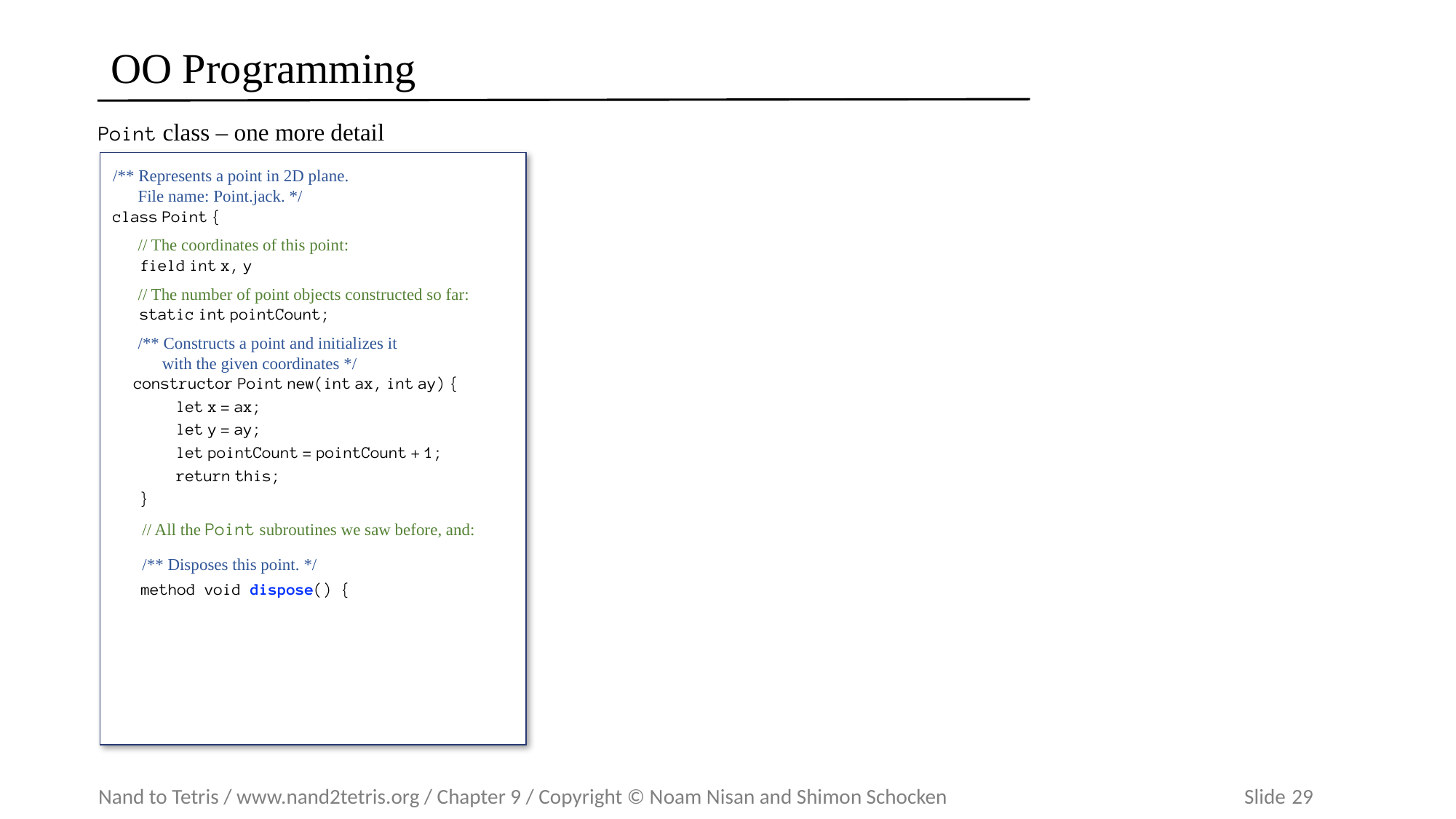

# OO Programming
Point class – one more detail
/** Represents a point in 2D plane.
      File name: Point.jack. */
class Point {
      // The coordinates of this point:
   field int x, y
      // The number of point objects constructed so far:
   static int pointCount;
      /** Constructs a point and initializes it
  with the given coordinates */
     constructor Point new(int ax, int ay) {
       let x = ax;
       let y = ay;
       let pointCount = pointCount + 1;
       return this;
   }
       // All the Point subroutines we saw before, and:
       /** Disposes this point. */
      method void dispose() {